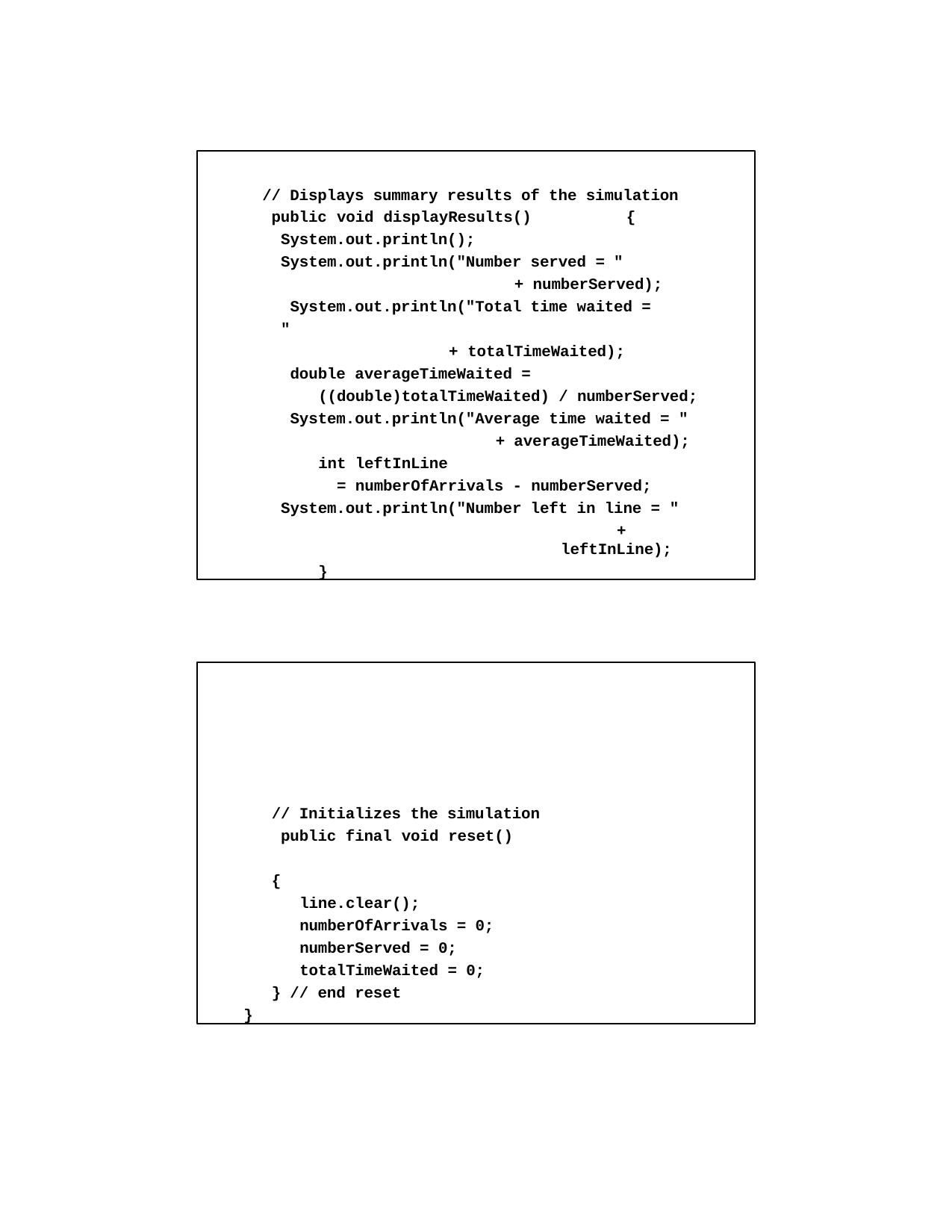

// Displays summary results of the simulation  public void displayResults()	{
System.out.println();  System.out.println("Number served = "
+ numberServed);  System.out.println("Total time waited = "
+ totalTimeWaited);  double averageTimeWaited =
((double)totalTimeWaited) / numberServed;  System.out.println("Average time waited = "
+ averageTimeWaited);
int leftInLine
= numberOfArrivals - numberServed;  System.out.println("Number left in line = "
+ leftInLine);
}

// Initializes the simulation  public final void reset()	{
line.clear();  numberOfArrivals = 0;
numberServed = 0;
totalTimeWaited = 0;
} // end reset
}